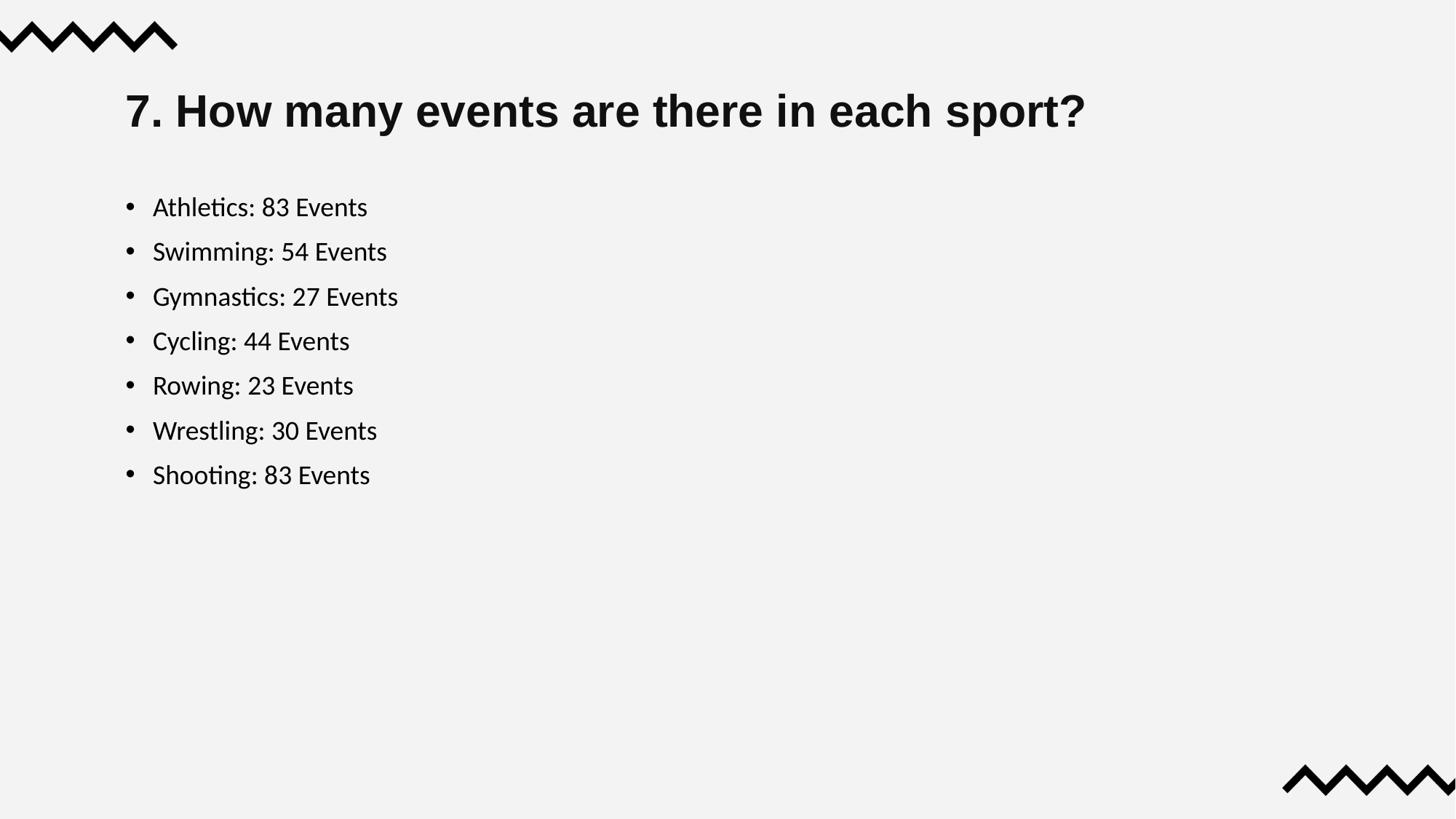

# 7. How many events are there in each sport?
Athletics: 83 Events
Swimming: 54 Events
Gymnastics: 27 Events
Cycling: 44 Events
Rowing: 23 Events
Wrestling: 30 Events
Shooting: 83 Events